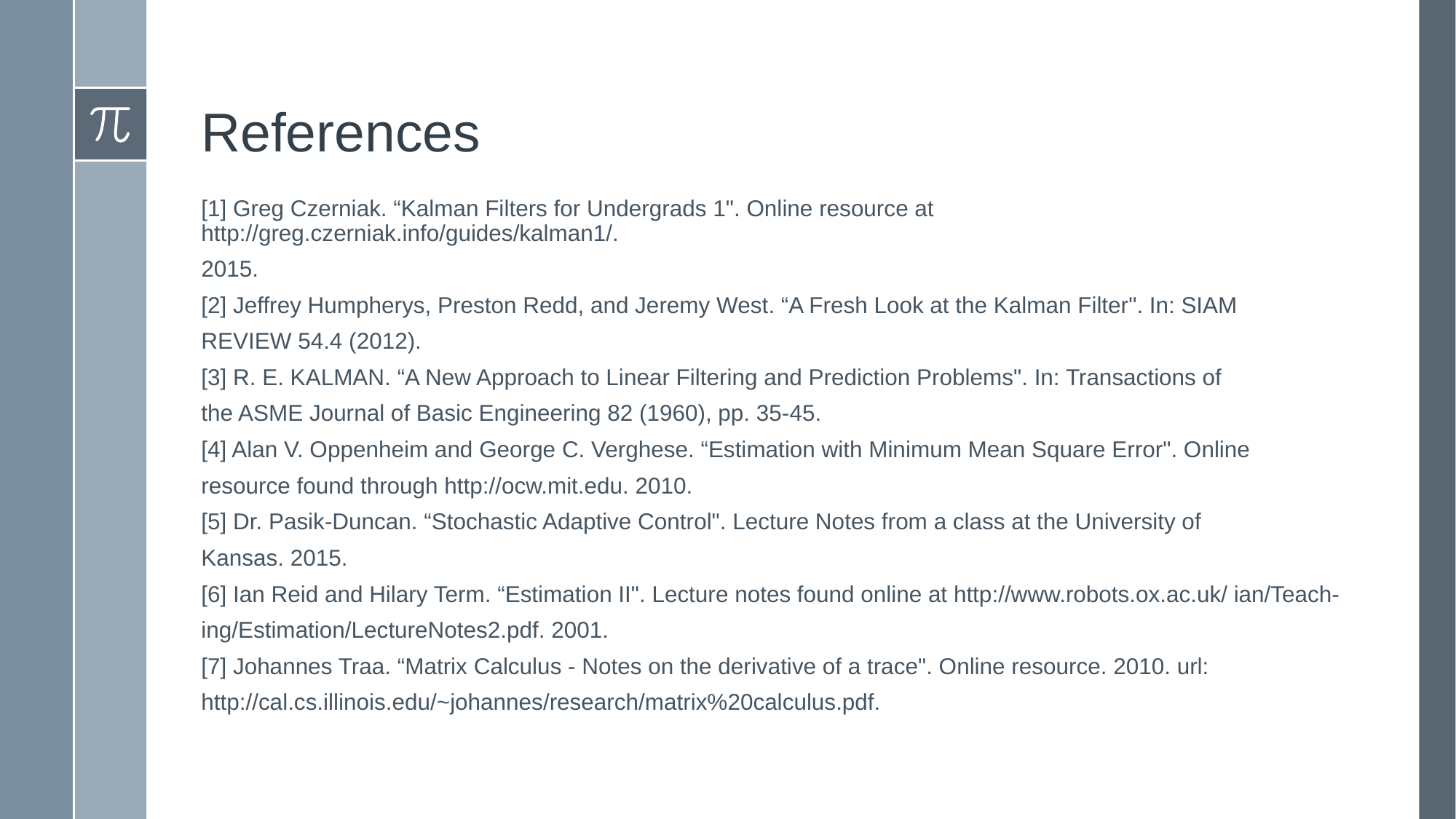

# References
[1] Greg Czerniak. “Kalman Filters for Undergrads 1". Online resource at http://greg.czerniak.info/guides/kalman1/.
2015.
[2] Jeffrey Humpherys, Preston Redd, and Jeremy West. “A Fresh Look at the Kalman Filter". In: SIAM
REVIEW 54.4 (2012).
[3] R. E. KALMAN. “A New Approach to Linear Filtering and Prediction Problems". In: Transactions of
the ASME Journal of Basic Engineering 82 (1960), pp. 35-45.
[4] Alan V. Oppenheim and George C. Verghese. “Estimation with Minimum Mean Square Error". Online
resource found through http://ocw.mit.edu. 2010.
[5] Dr. Pasik-Duncan. “Stochastic Adaptive Control". Lecture Notes from a class at the University of
Kansas. 2015.
[6] Ian Reid and Hilary Term. “Estimation II". Lecture notes found online at http://www.robots.ox.ac.uk/ ian/Teach-
ing/Estimation/LectureNotes2.pdf. 2001.
[7] Johannes Traa. “Matrix Calculus - Notes on the derivative of a trace". Online resource. 2010. url:
http://cal.cs.illinois.edu/~johannes/research/matrix%20calculus.pdf.